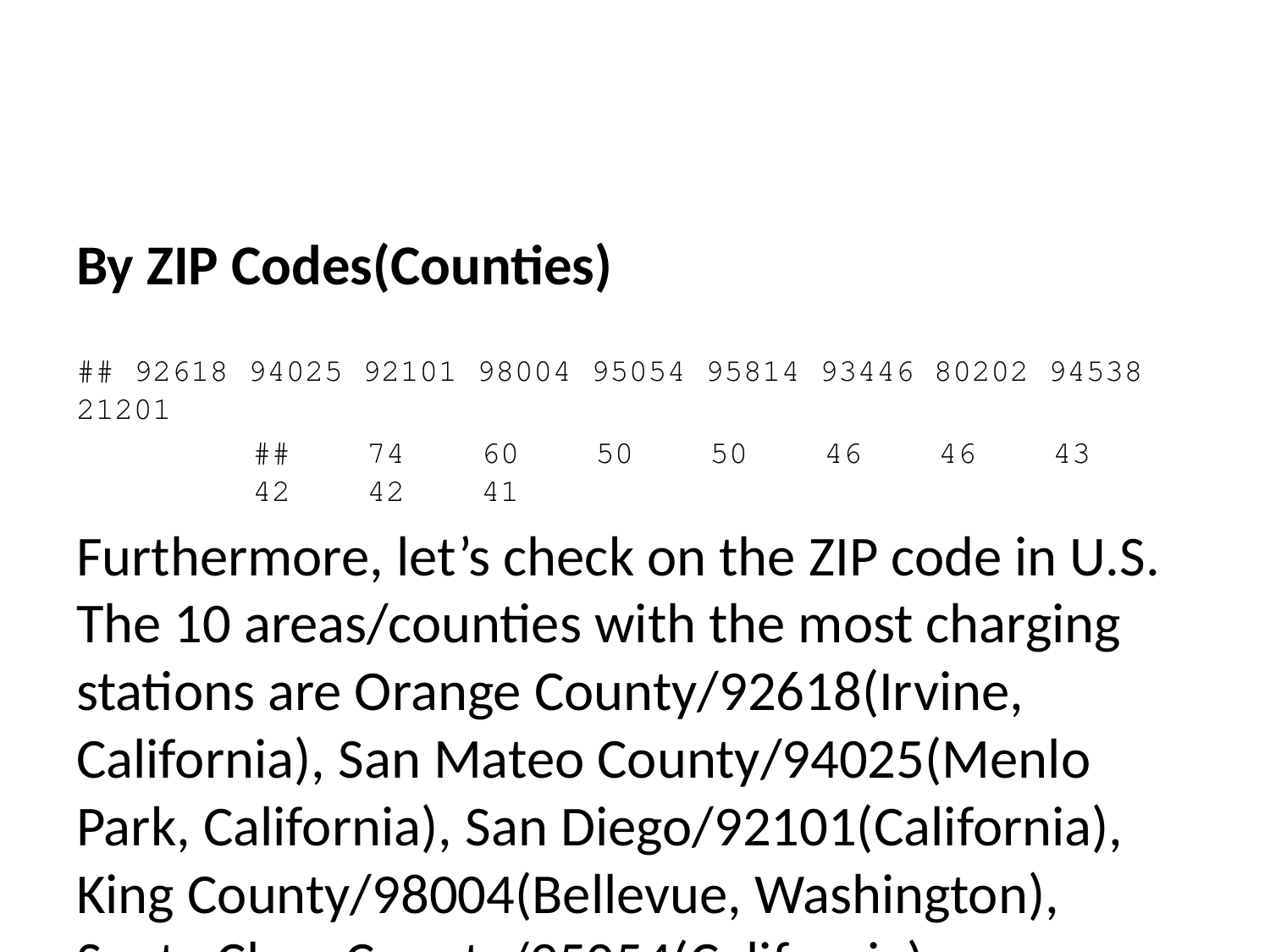

By ZIP Codes(Counties)
## 92618 94025 92101 98004 95054 95814 93446 80202 94538 21201
##    74    60    50    50    46    46    43    42    42    41
Furthermore, let’s check on the ZIP code in U.S. The 10 areas/counties with the most charging stations are Orange County/92618(Irvine, California), San Mateo County/94025(Menlo Park, California), San Diego/92101(California), King County/98004(Bellevue, Washington), Santa Clara County/95054(California), Sacramento/95814(California), San Luis Obispo County/93446(Paso Robles, California), Denver/80202(Colorado), Fremont/94538(California), Baltimore/21201(Maryland).
We can clearly see that, with more detailed locations, 7 out of ten zip code areas with the most charging stations are in California.